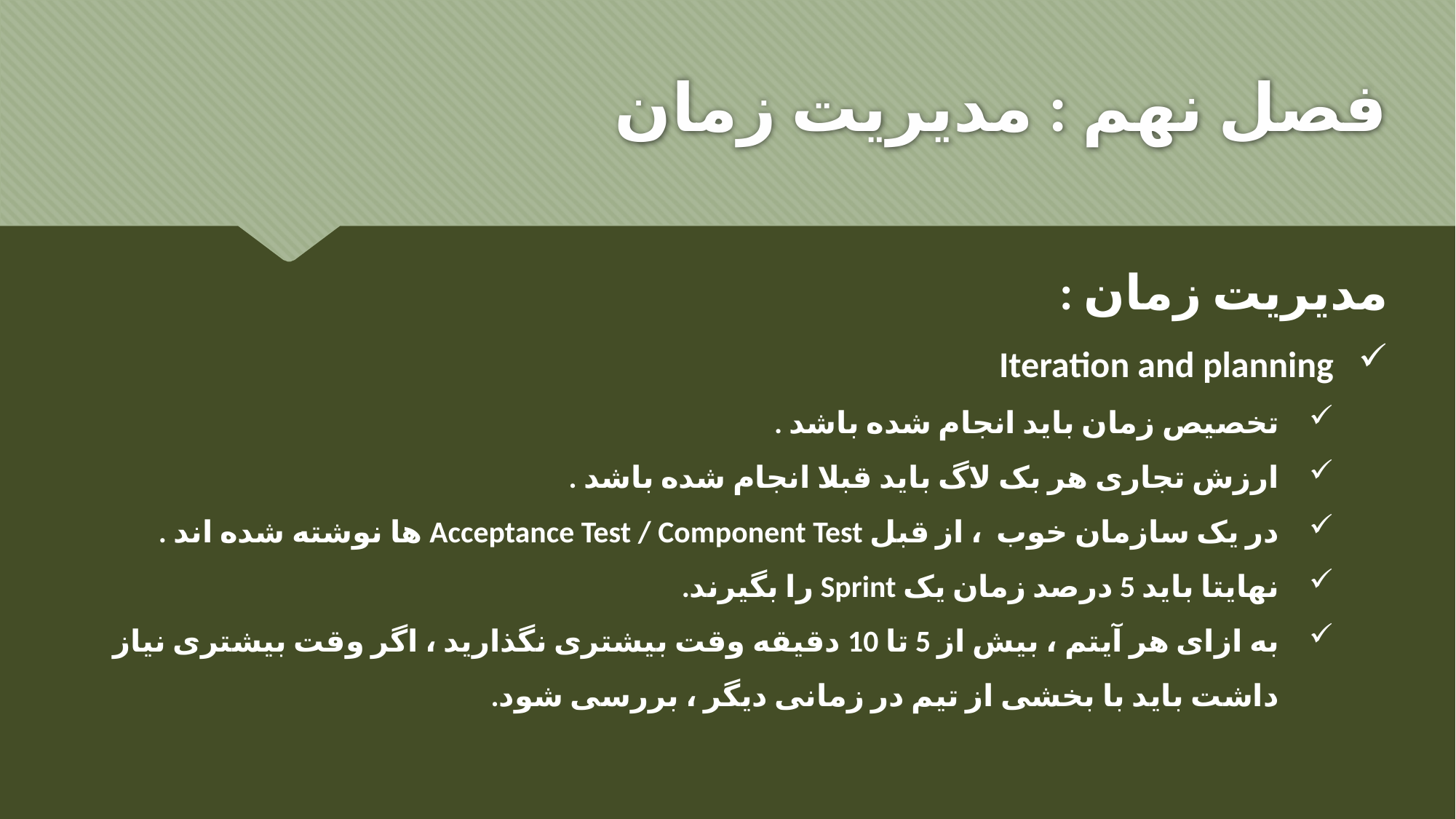

# فصل نهم : مدیریت زمان
مدیریت زمان :
Iteration and planning
تخصیص زمان باید انجام شده باشد .
ارزش تجاری هر بک لاگ باید قبلا انجام شده باشد .
در یک سازمان خوب  ، از قبل Acceptance Test / Component Test ها نوشته شده اند .
نهایتا باید 5 درصد زمان یک Sprint را بگیرند.
به ازای هر آیتم ، بیش از 5 تا 10 دقیقه وقت بیشتری نگذارید ، اگر وقت بیشتری نیاز داشت باید با بخشی از تیم در زمانی دیگر ، بررسی شود.